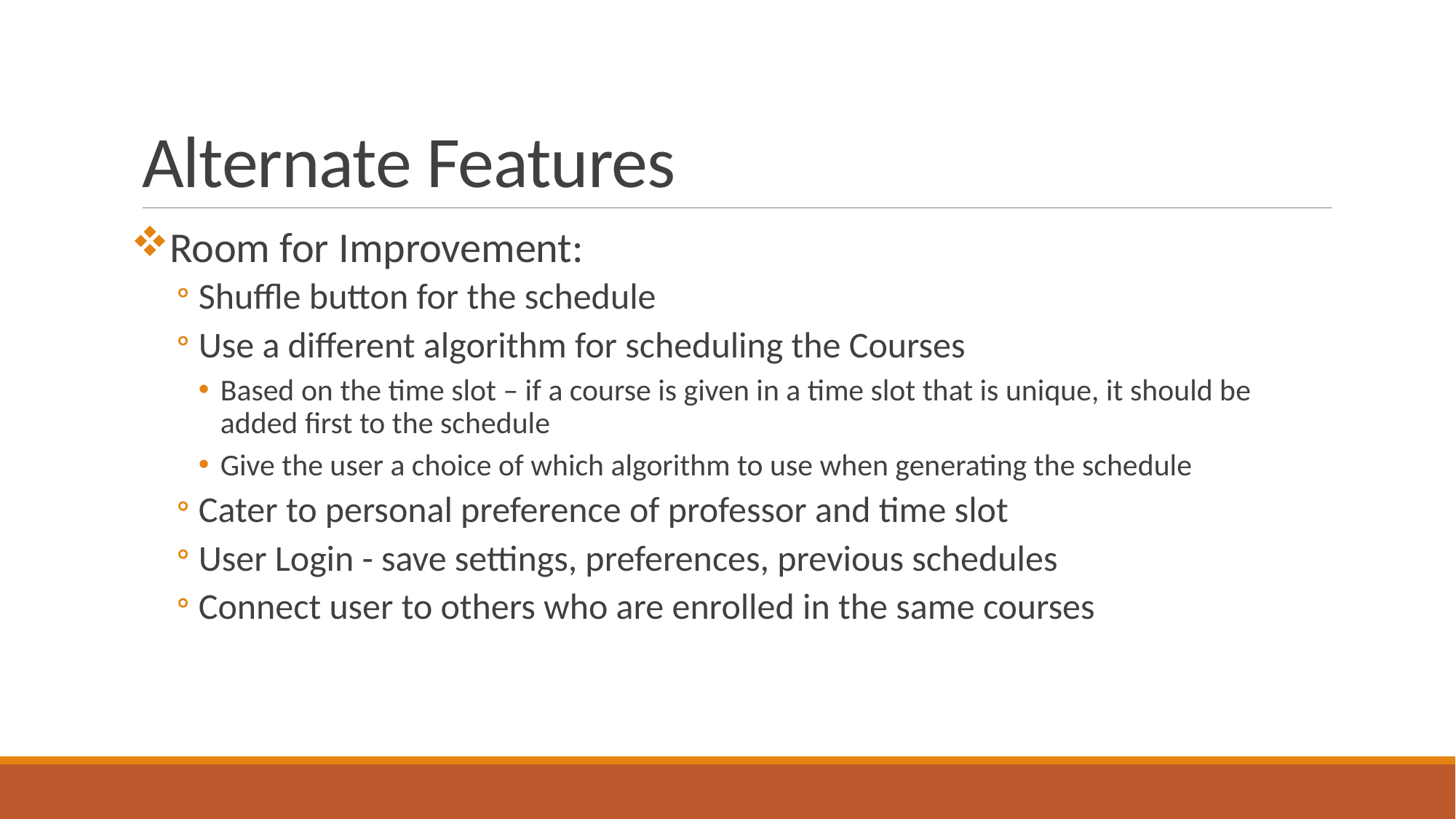

# Alternate Features
Room for Improvement:
Shuffle button for the schedule
Use a different algorithm for scheduling the Courses
Based on the time slot – if a course is given in a time slot that is unique, it should be added first to the schedule
Give the user a choice of which algorithm to use when generating the schedule
Cater to personal preference of professor and time slot
User Login - save settings, preferences, previous schedules
Connect user to others who are enrolled in the same courses